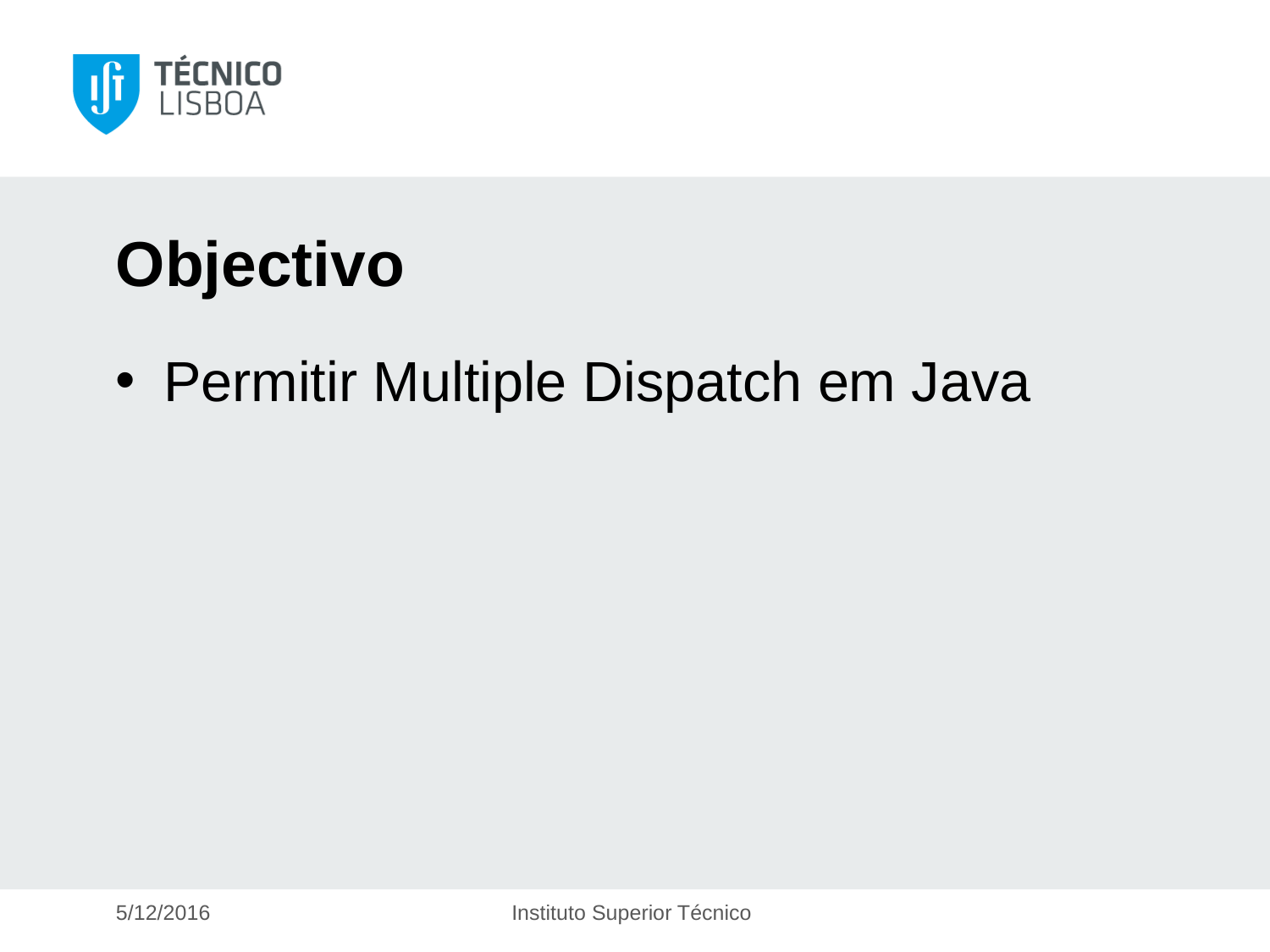

# Objectivo
Permitir Multiple Dispatch em Java
5/12/2016
Instituto Superior Técnico